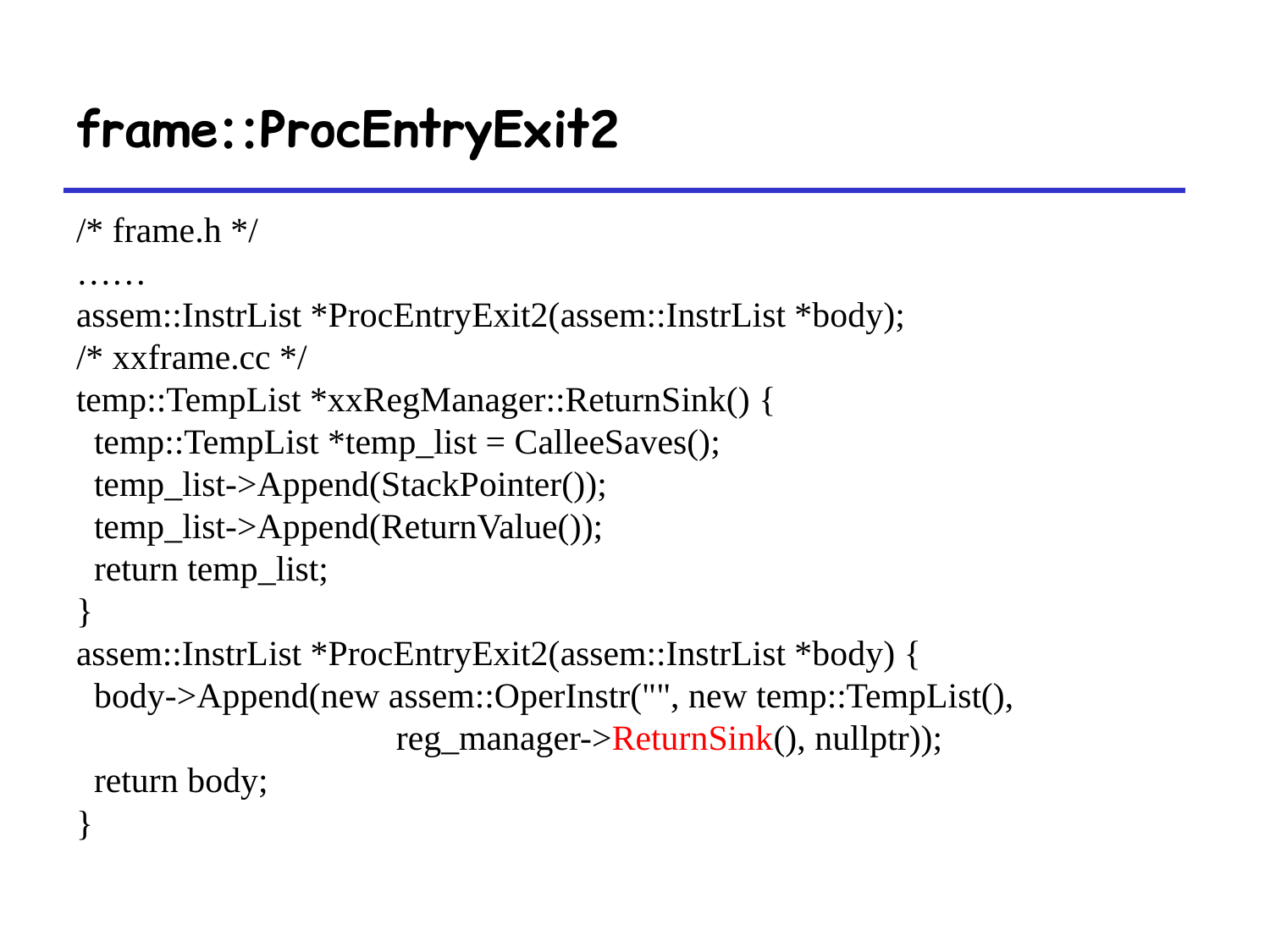

# frame::ProcEntryExit2
/* frame.h */
……
assem::InstrList *ProcEntryExit2(assem::InstrList *body);
/* xxframe.cc */
temp::TempList *xxRegManager::ReturnSink() {
  temp::TempList *temp_list = CalleeSaves();
  temp_list->Append(StackPointer());
  temp_list->Append(ReturnValue());
  return temp_list;
}
assem::InstrList *ProcEntryExit2(assem::InstrList *body) {
  body->Append(new assem::OperInstr("", new temp::TempList(),
                                    reg_manager->ReturnSink(), nullptr));
  return body;
}

74